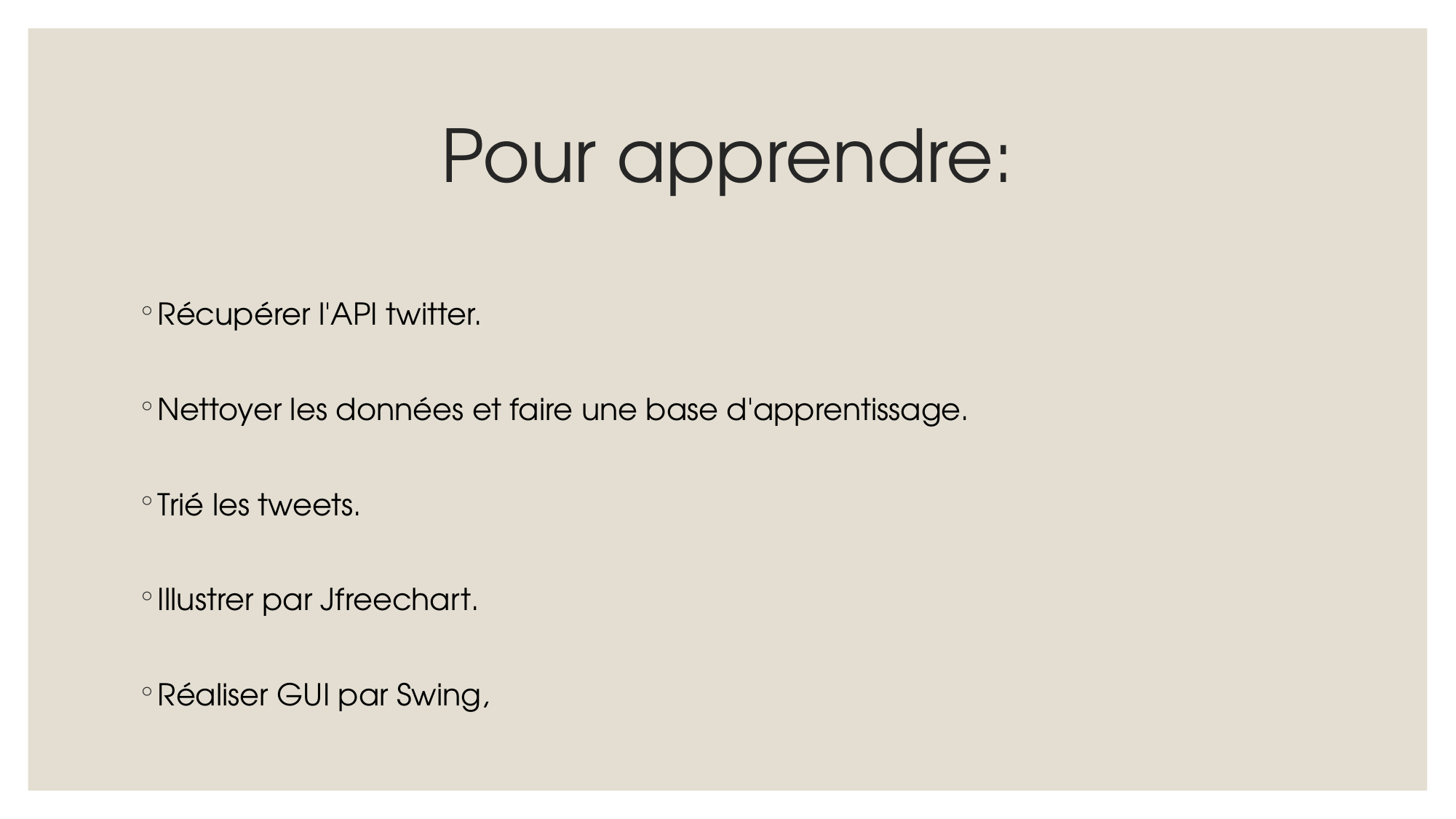

# Pour apprendre:

Récupérer l'API twitter.

Nettoyer les données et faire une base d'apprentissage.

Trié les tweets.

Illustrer par Jfreechart.

Réaliser GUI par Swing,